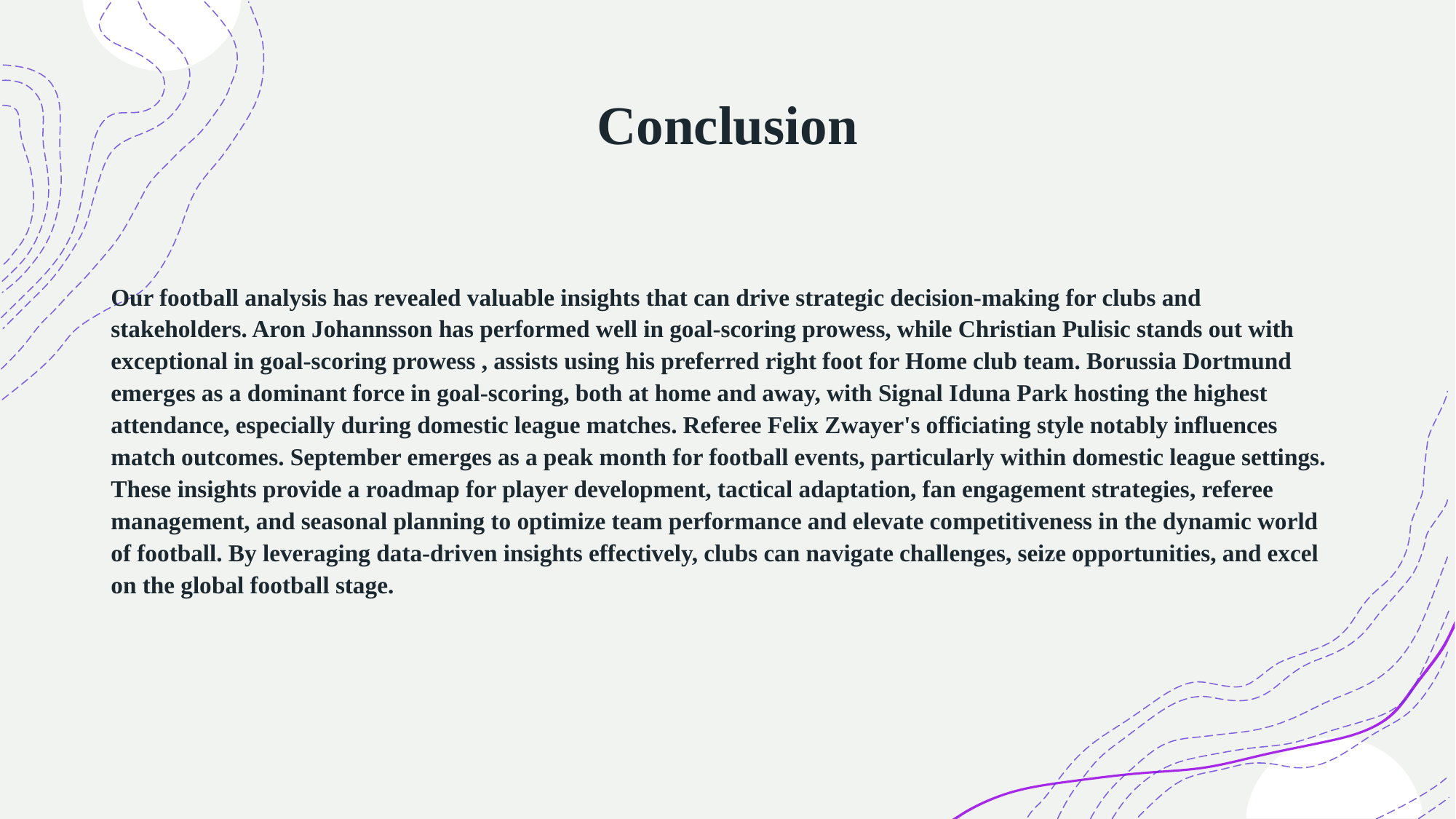

# Conclusion

Our football analysis has revealed valuable insights that can drive strategic decision-making for clubs and stakeholders. Aron Johannsson has performed well in goal-scoring prowess, while Christian Pulisic stands out with exceptional in goal-scoring prowess , assists using his preferred right foot for Home club team. Borussia Dortmund emerges as a dominant force in goal-scoring, both at home and away, with Signal Iduna Park hosting the highest attendance, especially during domestic league matches. Referee Felix Zwayer's officiating style notably influences match outcomes. September emerges as a peak month for football events, particularly within domestic league settings. These insights provide a roadmap for player development, tactical adaptation, fan engagement strategies, referee management, and seasonal planning to optimize team performance and elevate competitiveness in the dynamic world of football. By leveraging data-driven insights effectively, clubs can navigate challenges, seize opportunities, and excel on the global football stage.